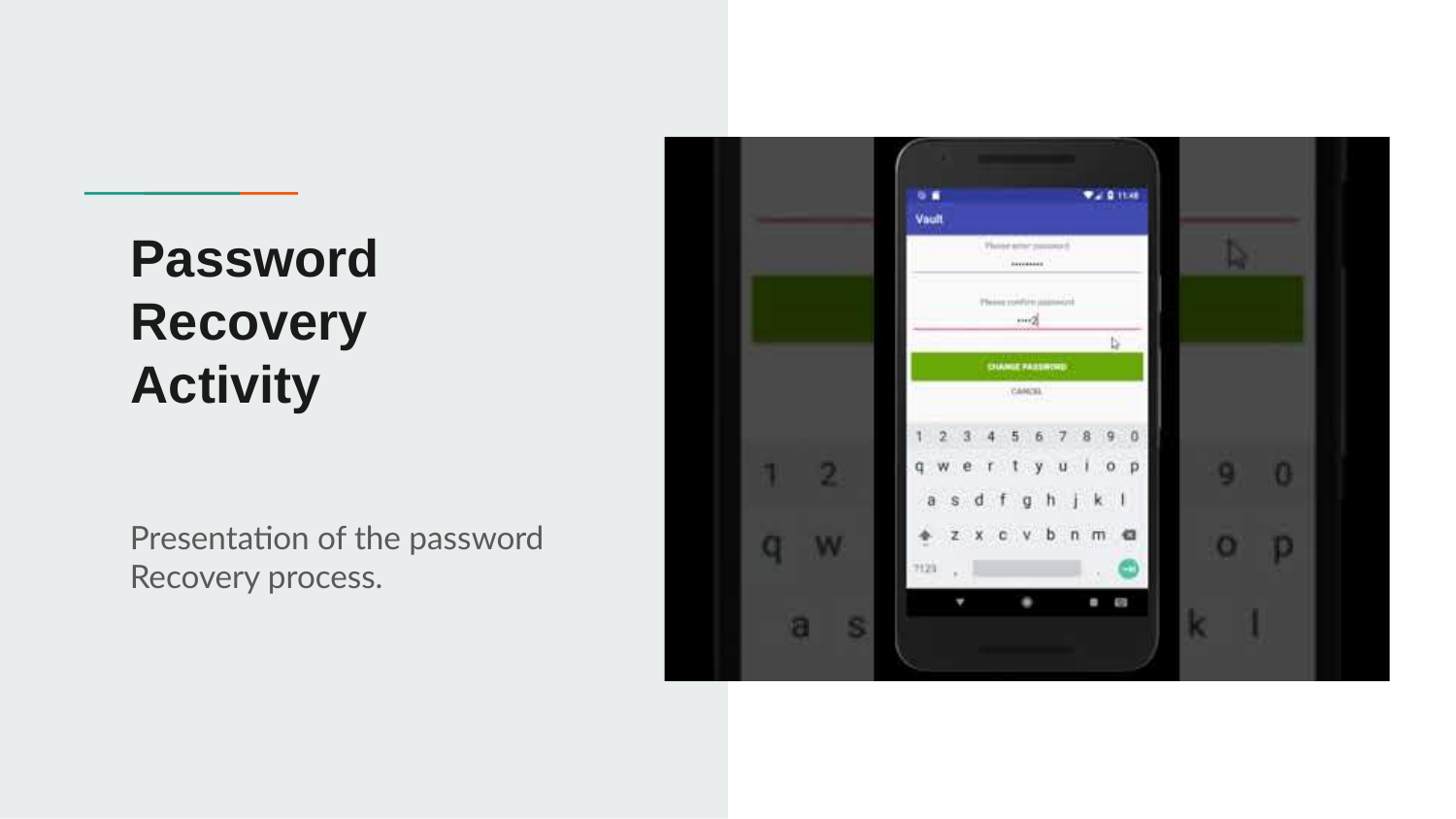

# Password
Recovery
Activity

Presentation of the password
Recovery process.